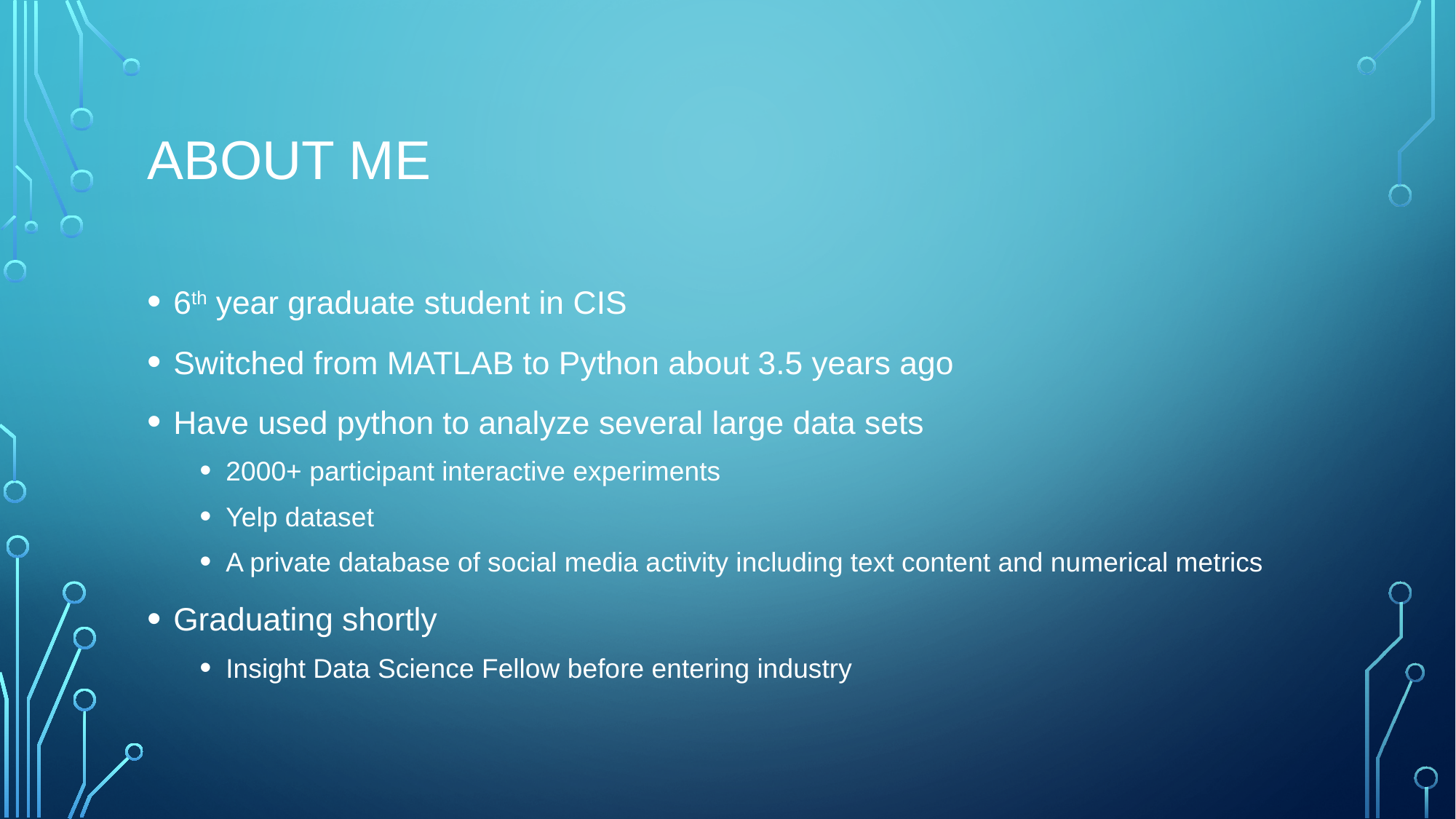

# About Me
6th year graduate student in CIS
Switched from MATLAB to Python about 3.5 years ago
Have used python to analyze several large data sets
2000+ participant interactive experiments
Yelp dataset
A private database of social media activity including text content and numerical metrics
Graduating shortly
Insight Data Science Fellow before entering industry